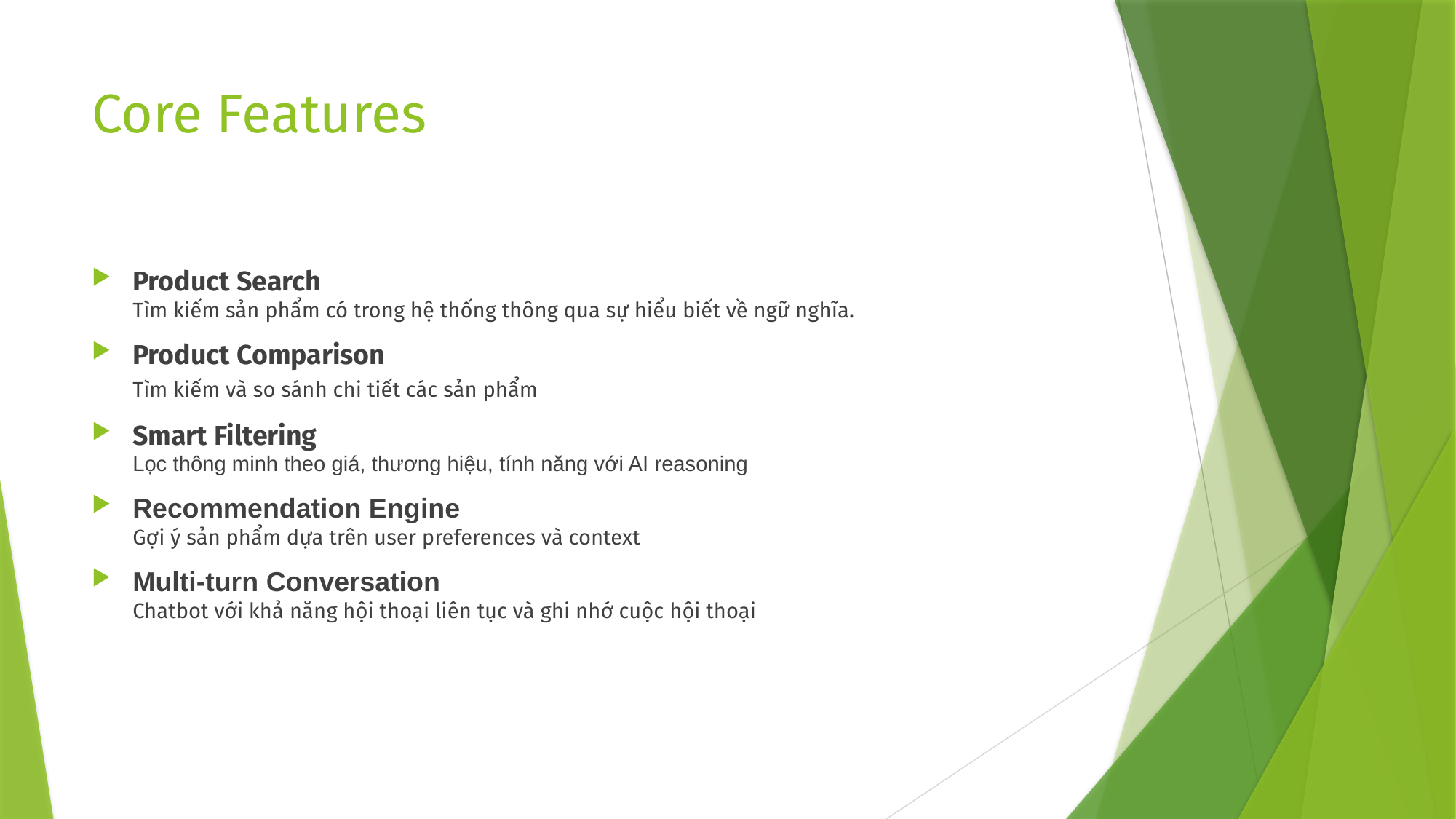

# Core Features
Product Search
Tìm kiếm sản phẩm có trong hệ thống thông qua sự hiểu biết về ngữ nghĩa.
Product Comparison
Tìm kiếm và so sánh chi tiết các sản phẩm
Smart Filtering
Lọc thông minh theo giá, thương hiệu, tính năng với AI reasoning
Recommendation Engine
Gợi ý sản phẩm dựa trên user preferences và context
Multi-turn Conversation
Chatbot với khả năng hội thoại liên tục và ghi nhớ cuộc hội thoại